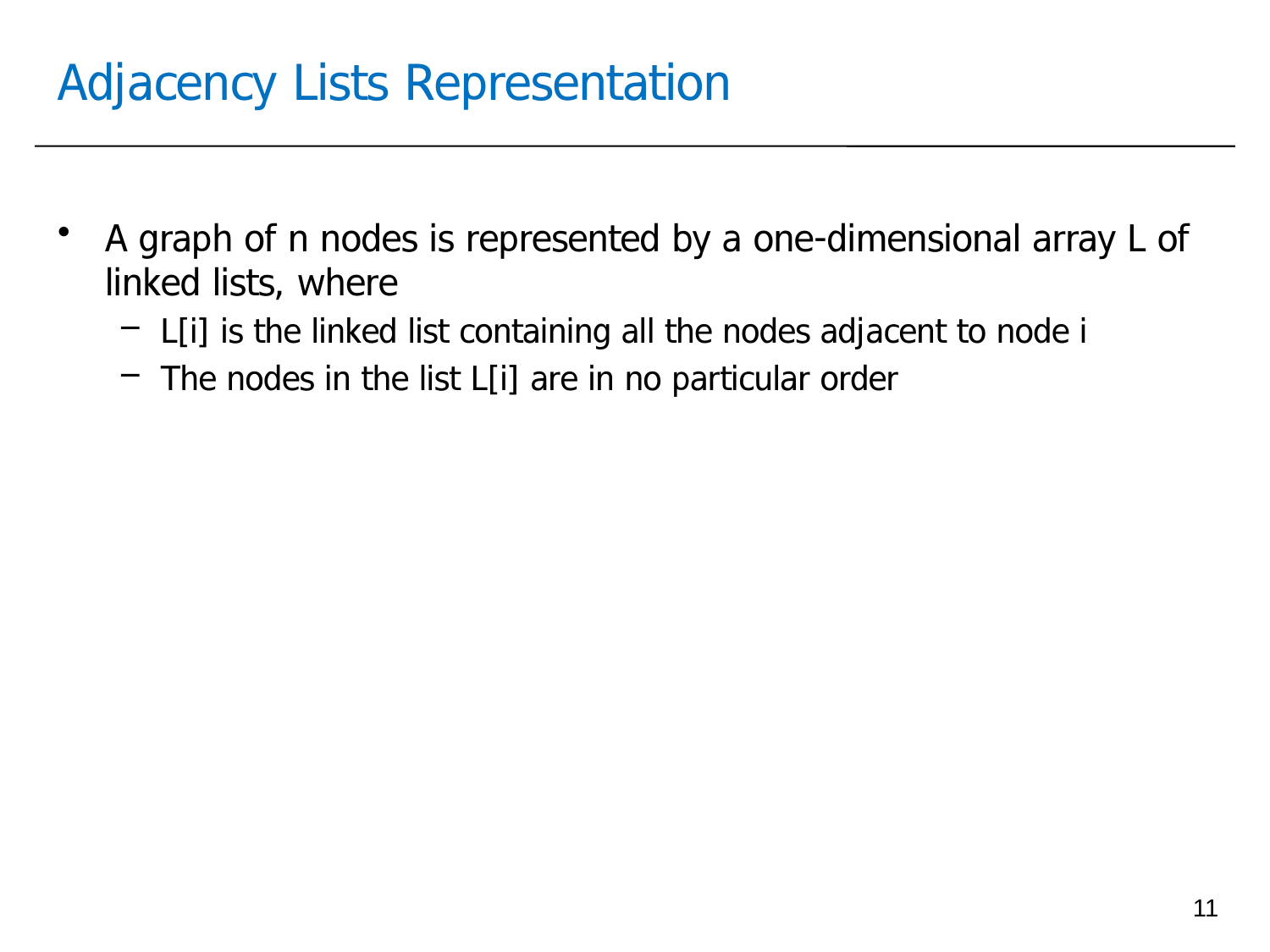

# Adjacency Lists Representation

A graph of n nodes is represented by a one-dimensional array L of linked lists, where
L[i] is the linked list containing all the nodes adjacent to node i
The nodes in the list L[i] are in no particular order
11